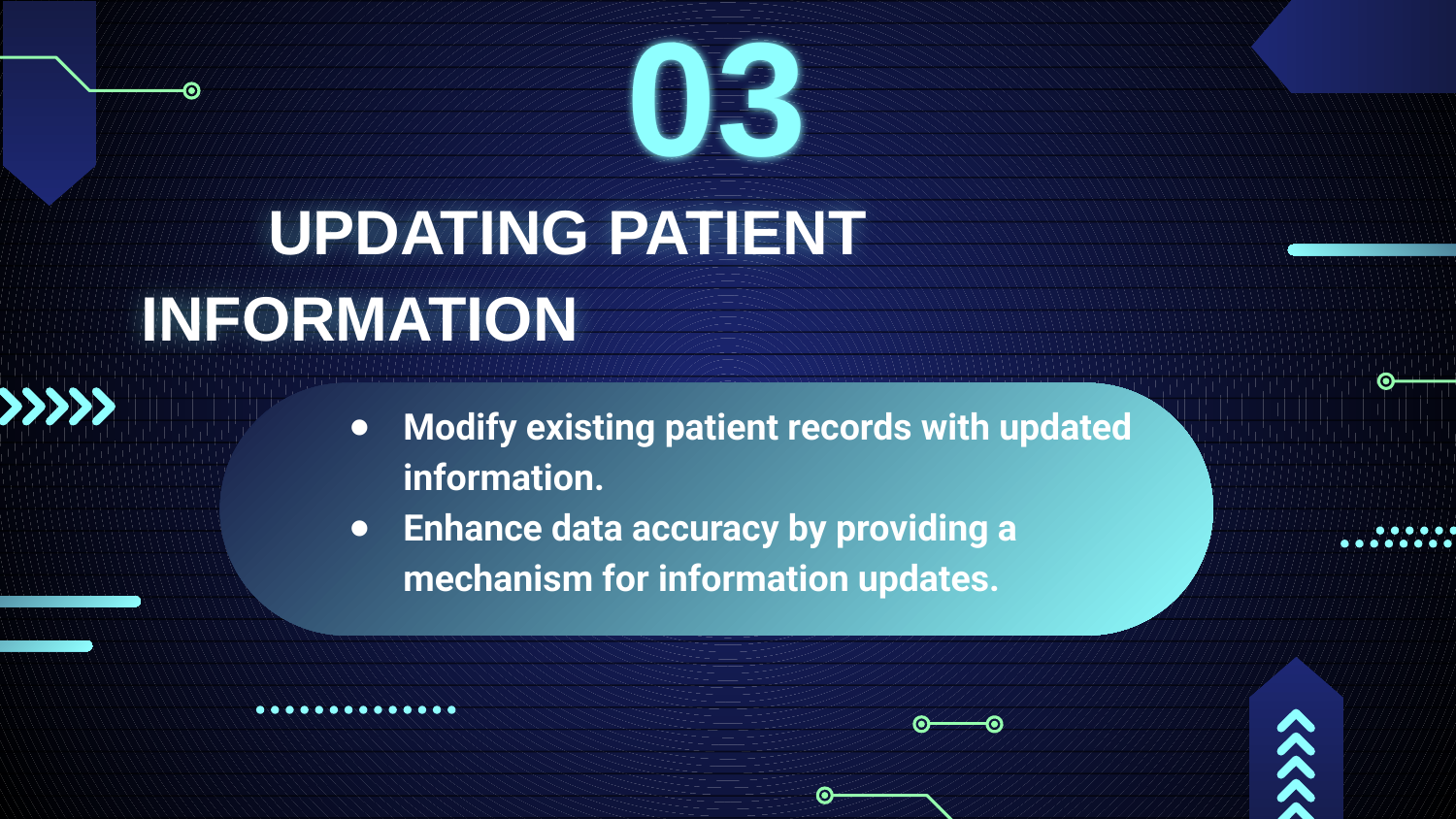

03
# UPDATING PATIENT INFORMATION

Modify existing patient records with updated information.
Enhance data accuracy by providing a mechanism for information updates.